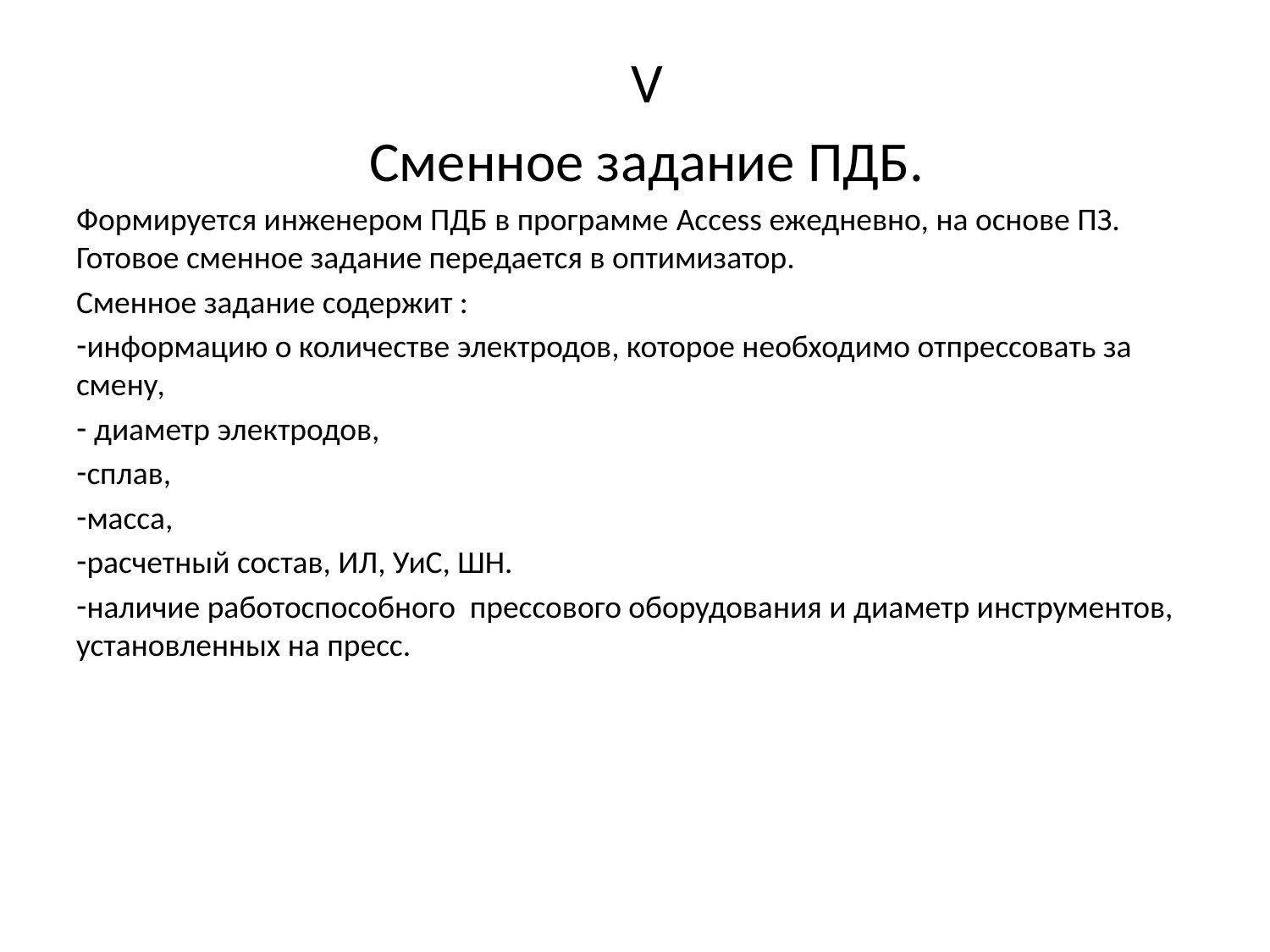

V
Сменное задание ПДБ.
Формируется инженером ПДБ в программе Access ежедневно, на основе ПЗ. Готовое сменное задание передается в оптимизатор.
Сменное задание содержит :
информацию о количестве электродов, которое необходимо отпрессовать за смену,
 диаметр электродов,
сплав,
масса,
расчетный состав, ИЛ, УиС, ШН.
наличие работоспособного  прессового оборудования и диаметр инструментов, установленных на пресс.